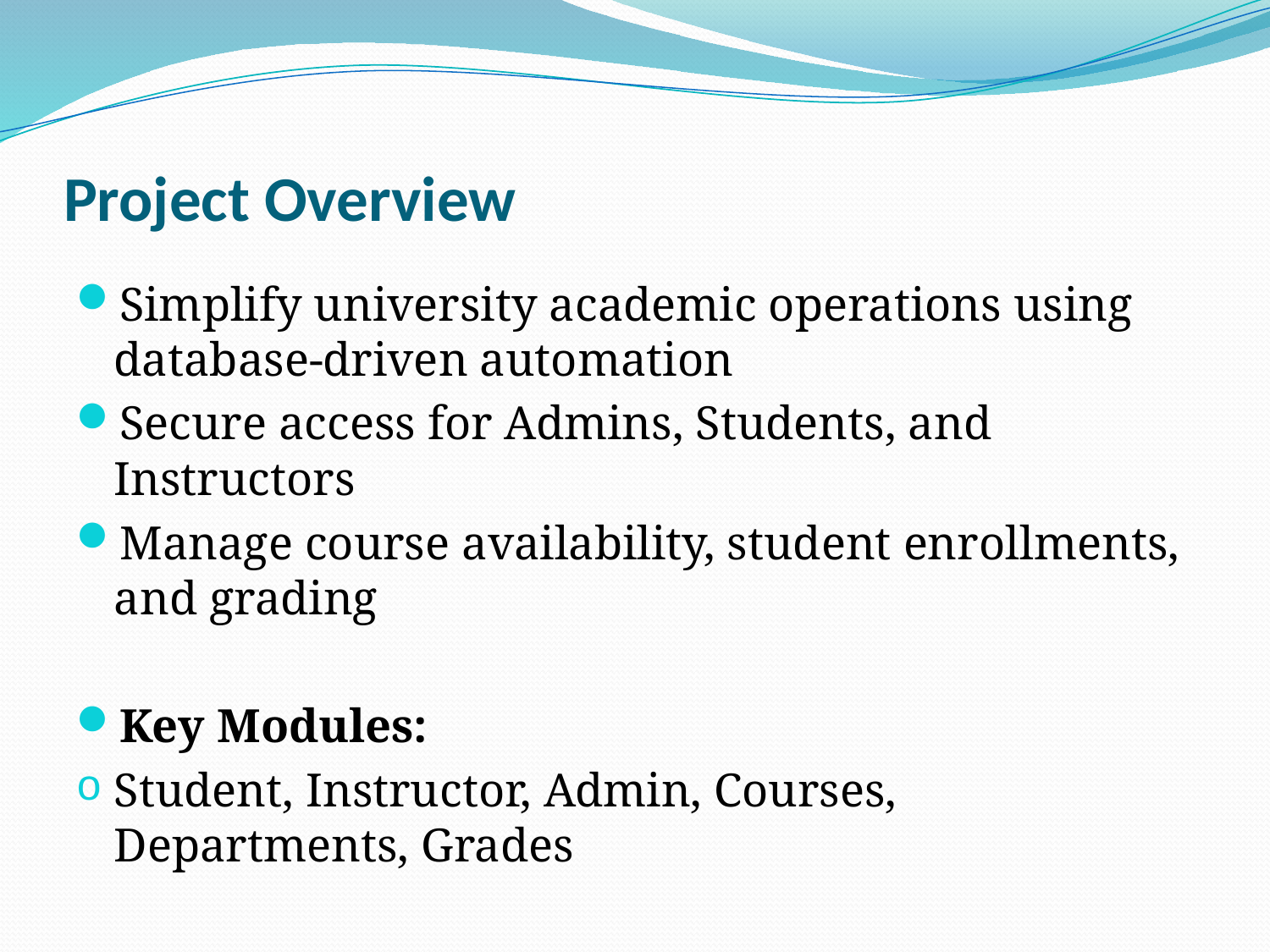

# Project Overview
Simplify university academic operations using database-driven automation
Secure access for Admins, Students, and Instructors
Manage course availability, student enrollments, and grading

Key Modules:
Student, Instructor, Admin, Courses, Departments, Grades